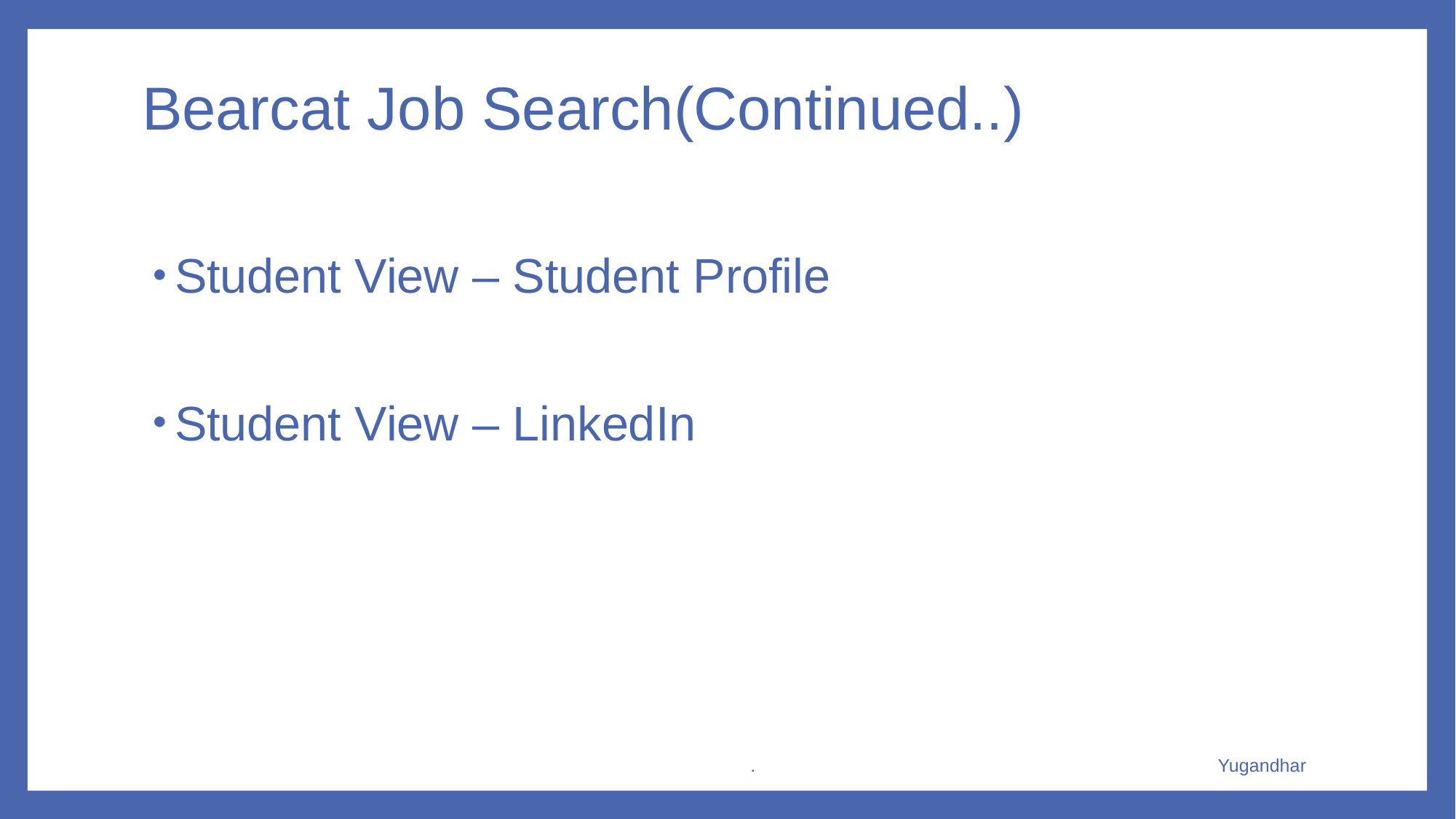

# Bearcat Job Search(Continued..)
Student View – Student Profile

Student View – LinkedIn

.
Yugandhar